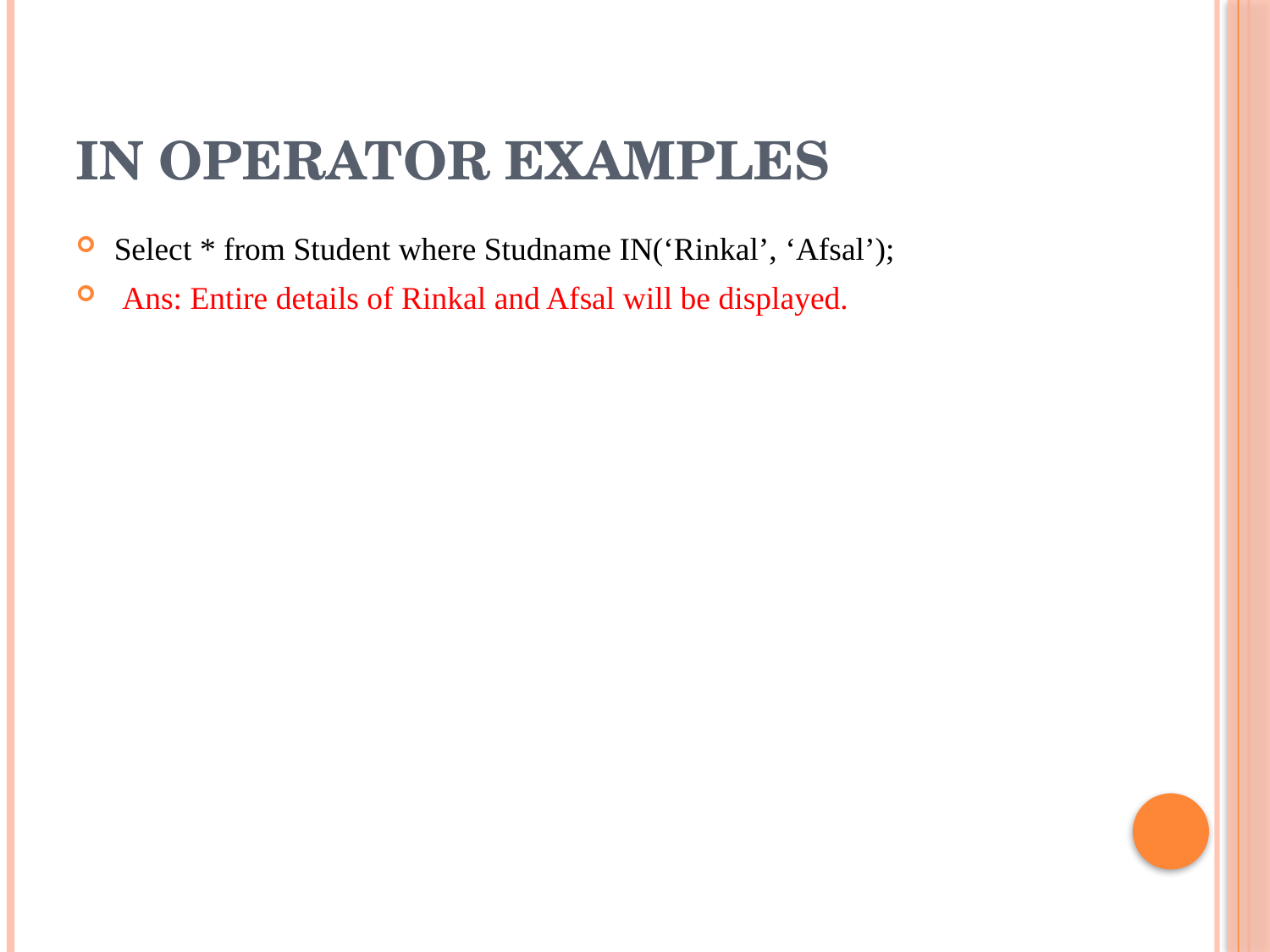

# IN operator examples
Select * from Student where Studname IN(‘Rinkal’, ‘Afsal’);
 Ans: Entire details of Rinkal and Afsal will be displayed.